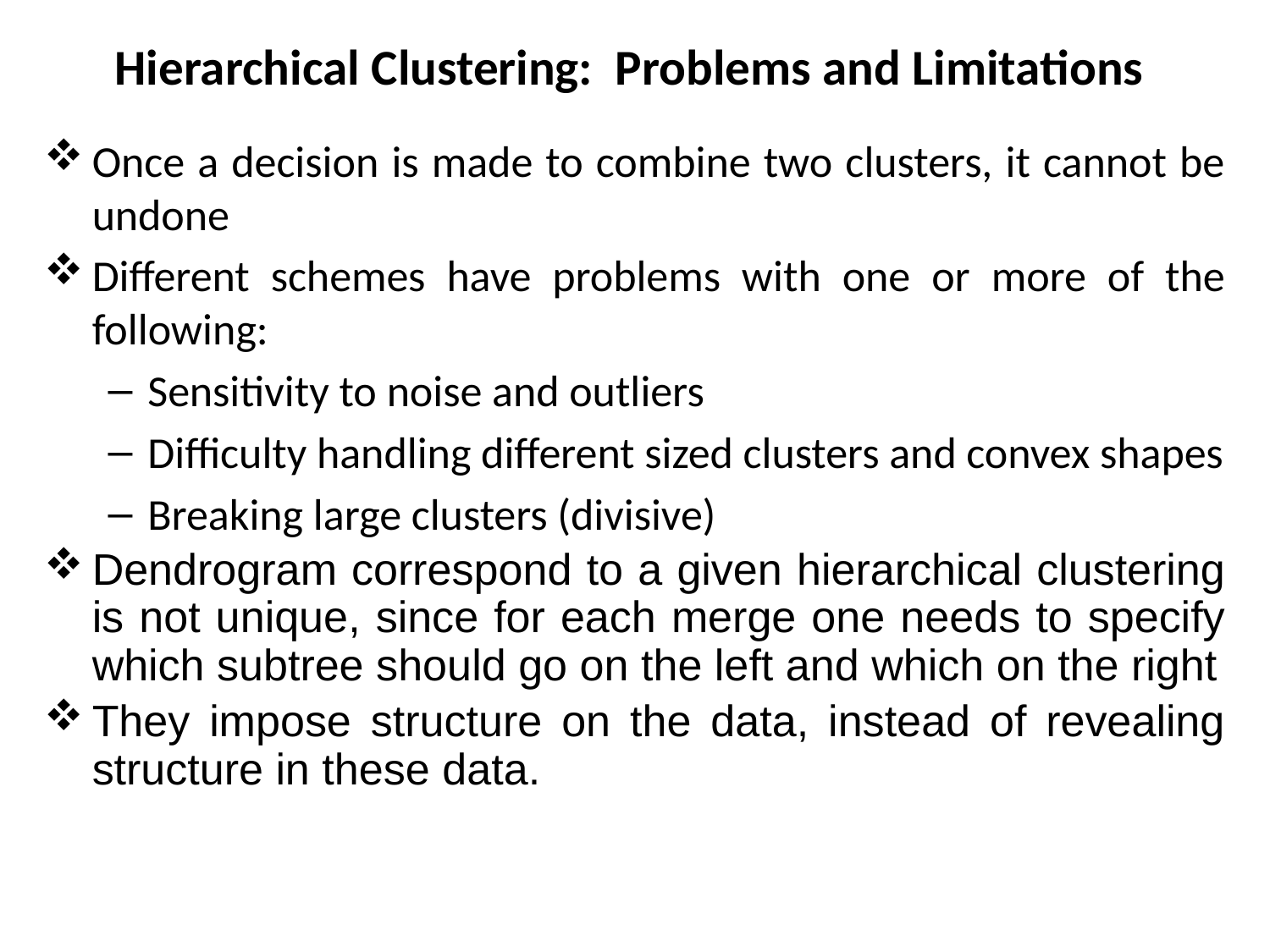

# Hierarchical Clustering:  Problems and Limitations
Once a decision is made to combine two clusters, it cannot be undone
Different schemes have problems with one or more of the following:
Sensitivity to noise and outliers
Difficulty handling different sized clusters and convex shapes
Breaking large clusters (divisive)
Dendrogram correspond to a given hierarchical clustering is not unique, since for each merge one needs to specify which subtree should go on the left and which on the right
They impose structure on the data, instead of revealing structure in these data.